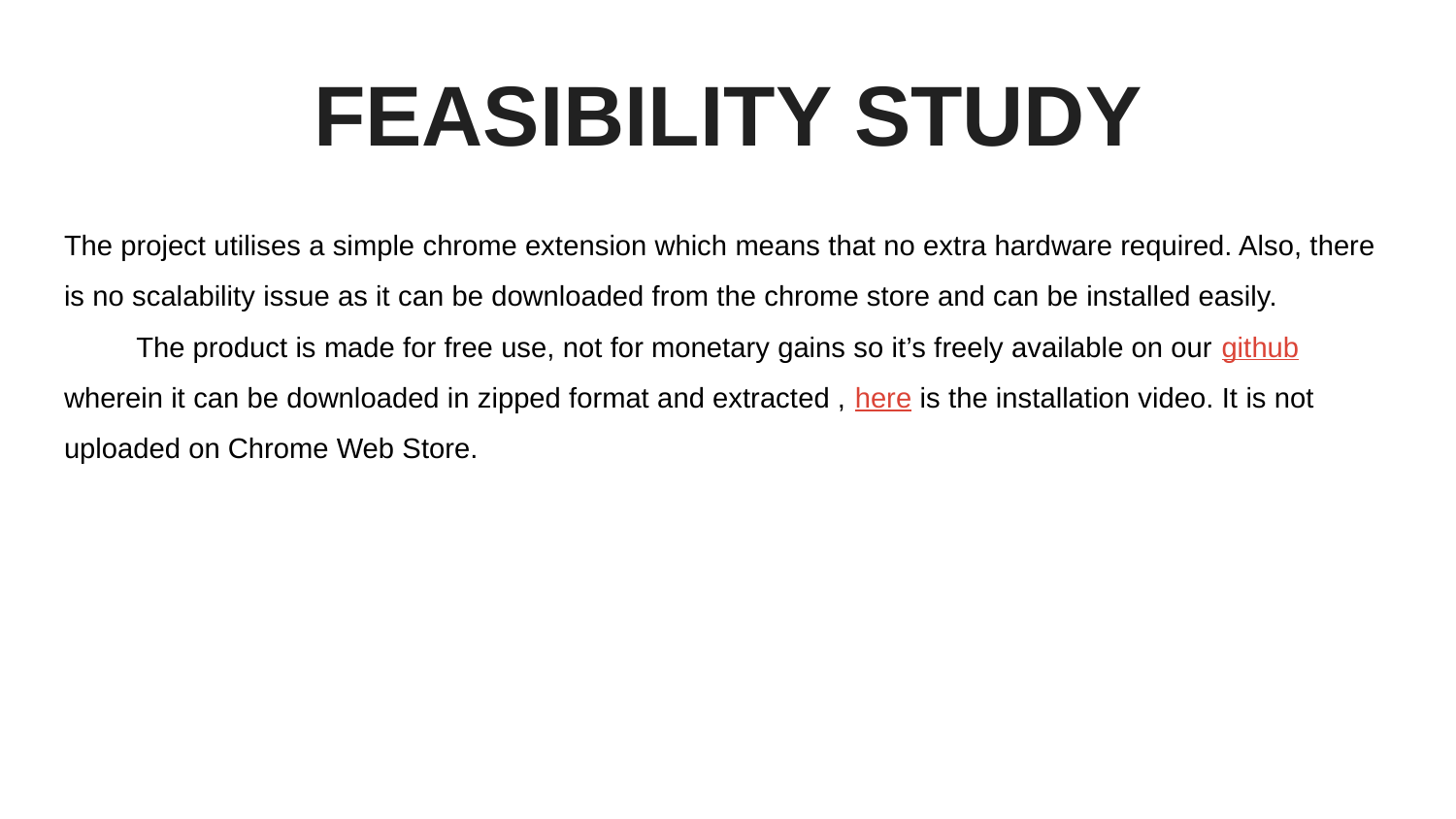

# FEASIBILITY STUDY
The project utilises a simple chrome extension which means that no extra hardware required. Also, there is no scalability issue as it can be downloaded from the chrome store and can be installed easily.
         The product is made for free use, not for monetary gains so it’s freely available on our github wherein it can be downloaded in zipped format and extracted , here is the installation video. It is not uploaded on Chrome Web Store.